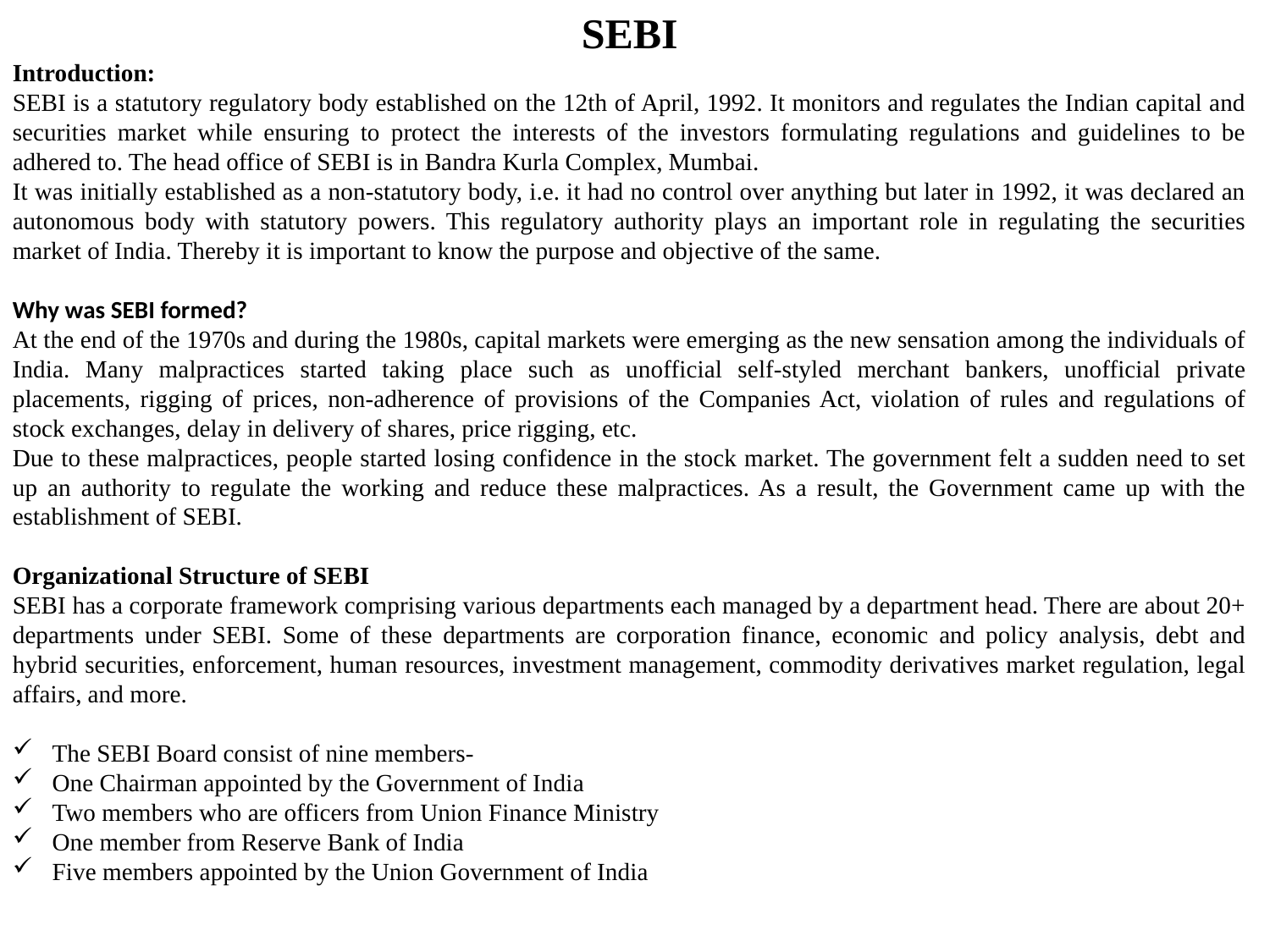

SEBI
Introduction:
SEBI is a statutory regulatory body established on the 12th of April, 1992. It monitors and regulates the Indian capital and securities market while ensuring to protect the interests of the investors formulating regulations and guidelines to be adhered to. The head office of SEBI is in Bandra Kurla Complex, Mumbai.
It was initially established as a non-statutory body, i.e. it had no control over anything but later in 1992, it was declared an autonomous body with statutory powers. This regulatory authority plays an important role in regulating the securities market of India. Thereby it is important to know the purpose and objective of the same.

Why was SEBI formed?
At the end of the 1970s and during the 1980s, capital markets were emerging as the new sensation among the individuals of India. Many malpractices started taking place such as unofficial self-styled merchant bankers, unofficial private placements, rigging of prices, non-adherence of provisions of the Companies Act, violation of rules and regulations of stock exchanges, delay in delivery of shares, price rigging, etc.
Due to these malpractices, people started losing confidence in the stock market. The government felt a sudden need to set up an authority to regulate the working and reduce these malpractices. As a result, the Government came up with the establishment of SEBI.

Organizational Structure of SEBI
SEBI has a corporate framework comprising various departments each managed by a department head. There are about 20+ departments under SEBI. Some of these departments are corporation finance, economic and policy analysis, debt and hybrid securities, enforcement, human resources, investment management, commodity derivatives market regulation, legal affairs, and more.

The SEBI Board consist of nine members-
One Chairman appointed by the Government of India
Two members who are officers from Union Finance Ministry
One member from Reserve Bank of India
Five members appointed by the Union Government of India